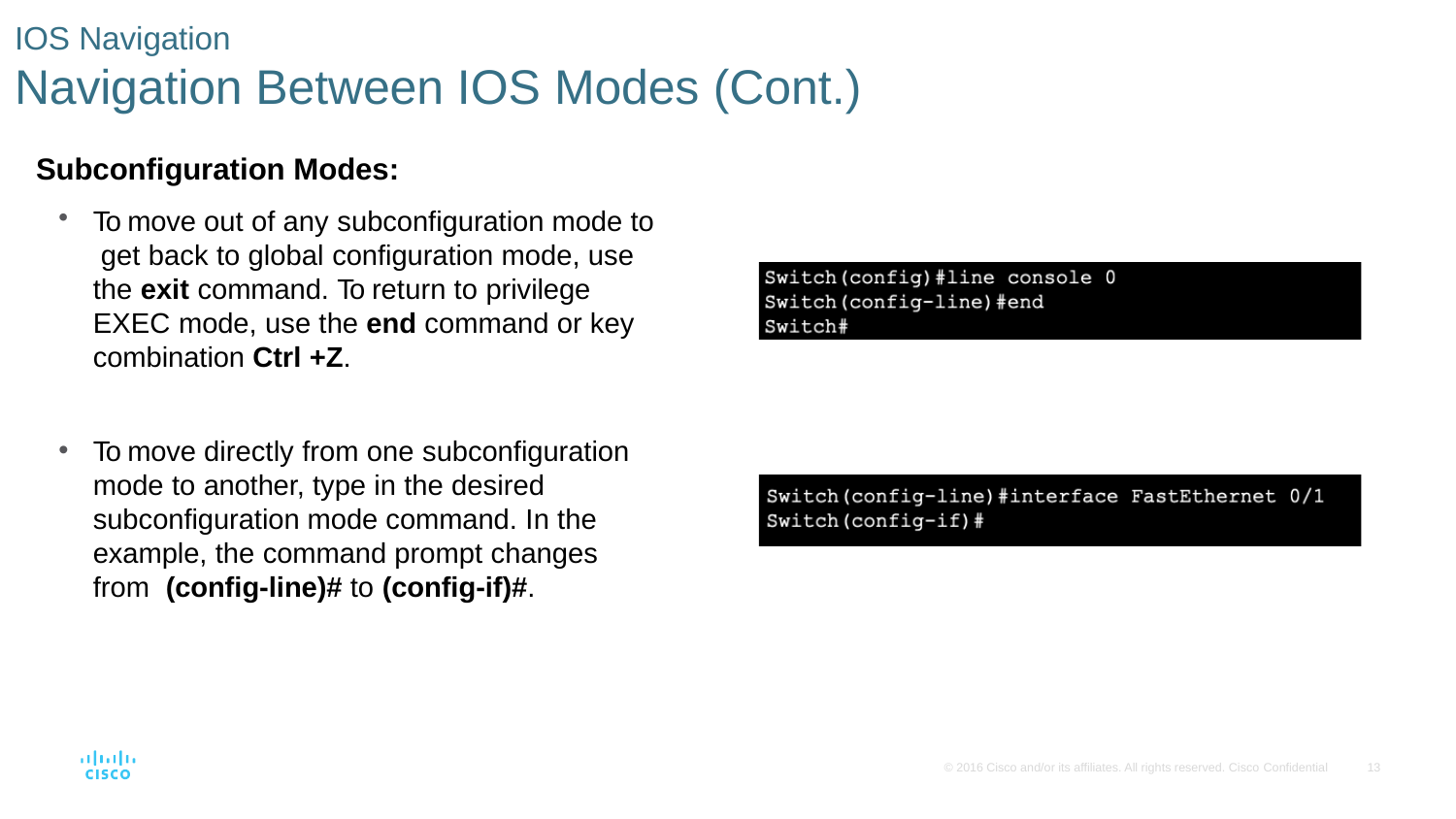

# IOS Navigation
Navigation Between IOS Modes (Cont.)
Subconfiguration Modes:
To move out of any subconfiguration mode to  get back to global configuration mode, use  the exit command. To return to privilege  EXEC mode, use the end command or key  combination Ctrl +Z.

To move directly from one subconfiguration  mode to another, type in the desired  subconfiguration mode command. In the  example, the command prompt changes from  (config-line)# to (config-if)#.

© 2016 Cisco and/or its affiliates. All rights reserved. Cisco Confidential
13